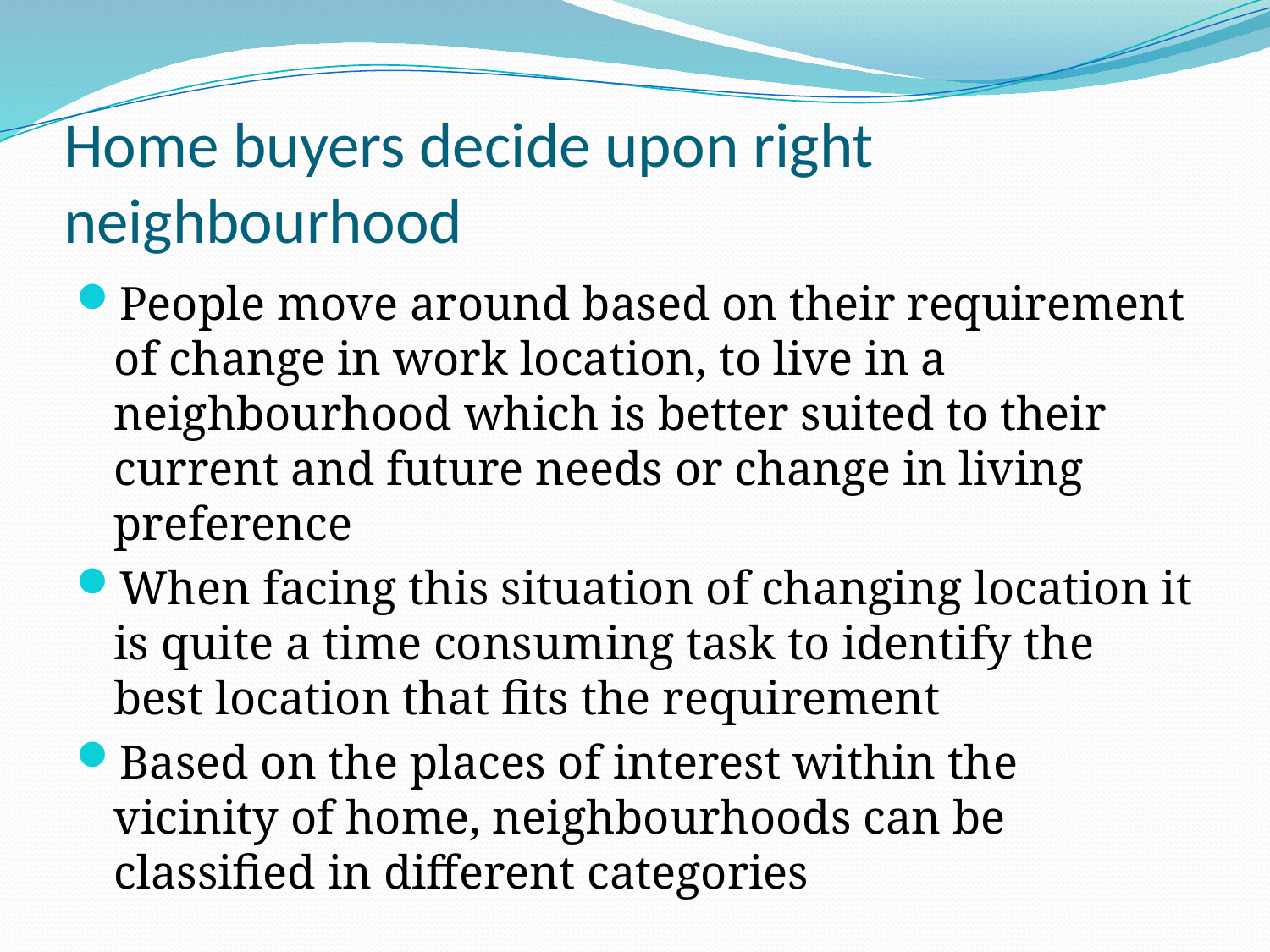

# Home buyers decide upon right neighbourhood
People move around based on their requirement of change in work location, to live in a neighbourhood which is better suited to their current and future needs or change in living preference
When facing this situation of changing location it is quite a time consuming task to identify the best location that fits the requirement
Based on the places of interest within the vicinity of home, neighbourhoods can be classified in different categories